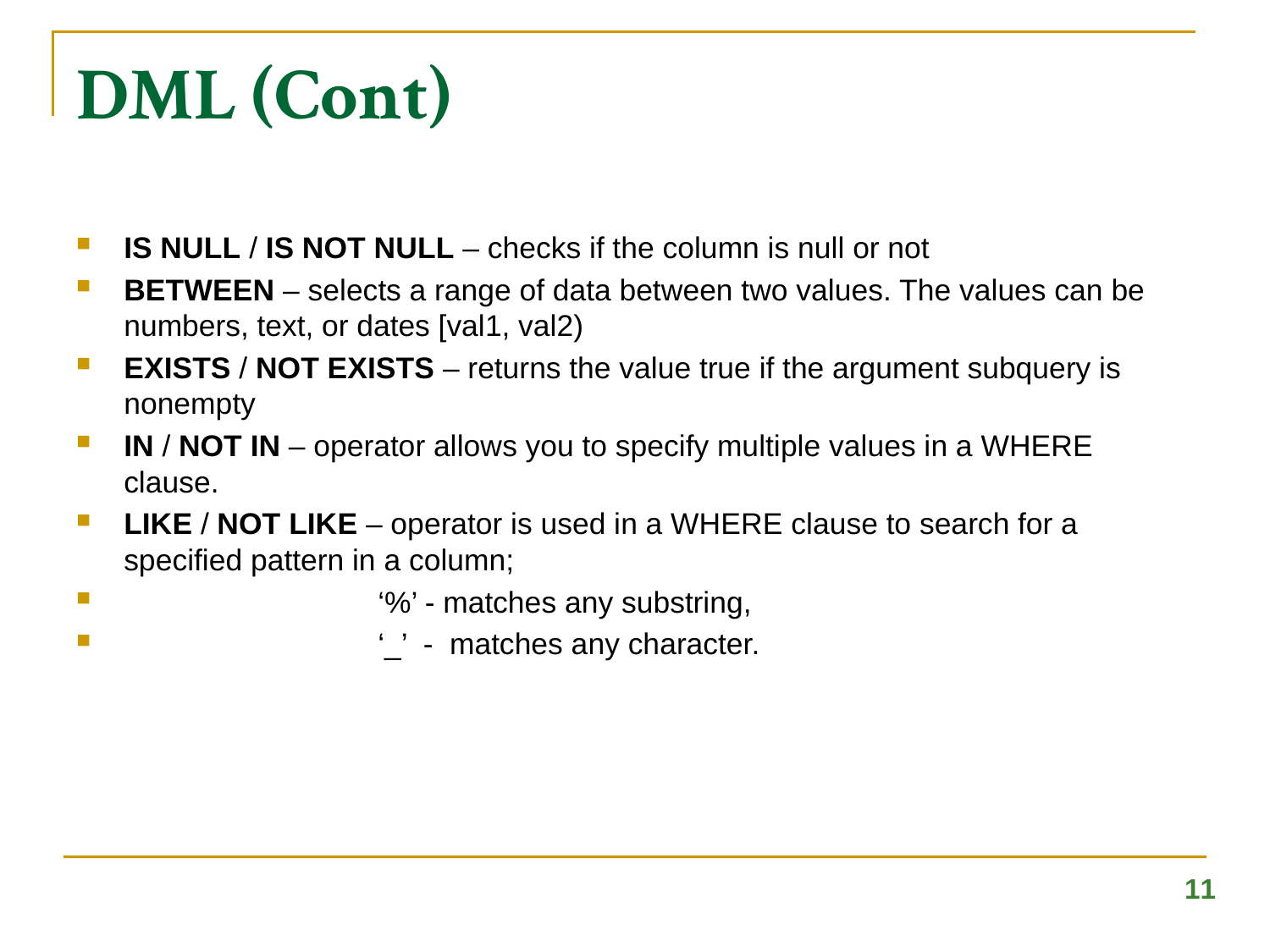

DML (Cont)
IS NULL / IS NOT NULL – checks if the column is null or not
BETWEEN – selects a range of data between two values. The values can be numbers, text, or dates [val1, val2)
EXISTS / NOT EXISTS – returns the value true if the argument subquery is nonempty
IN / NOT IN – operator allows you to specify multiple values in a WHERE clause.
LIKE / NOT LIKE – operator is used in a WHERE clause to search for a specified pattern in a column;
		‘%’ - matches any substring,
		‘_’  -  matches any character.
11